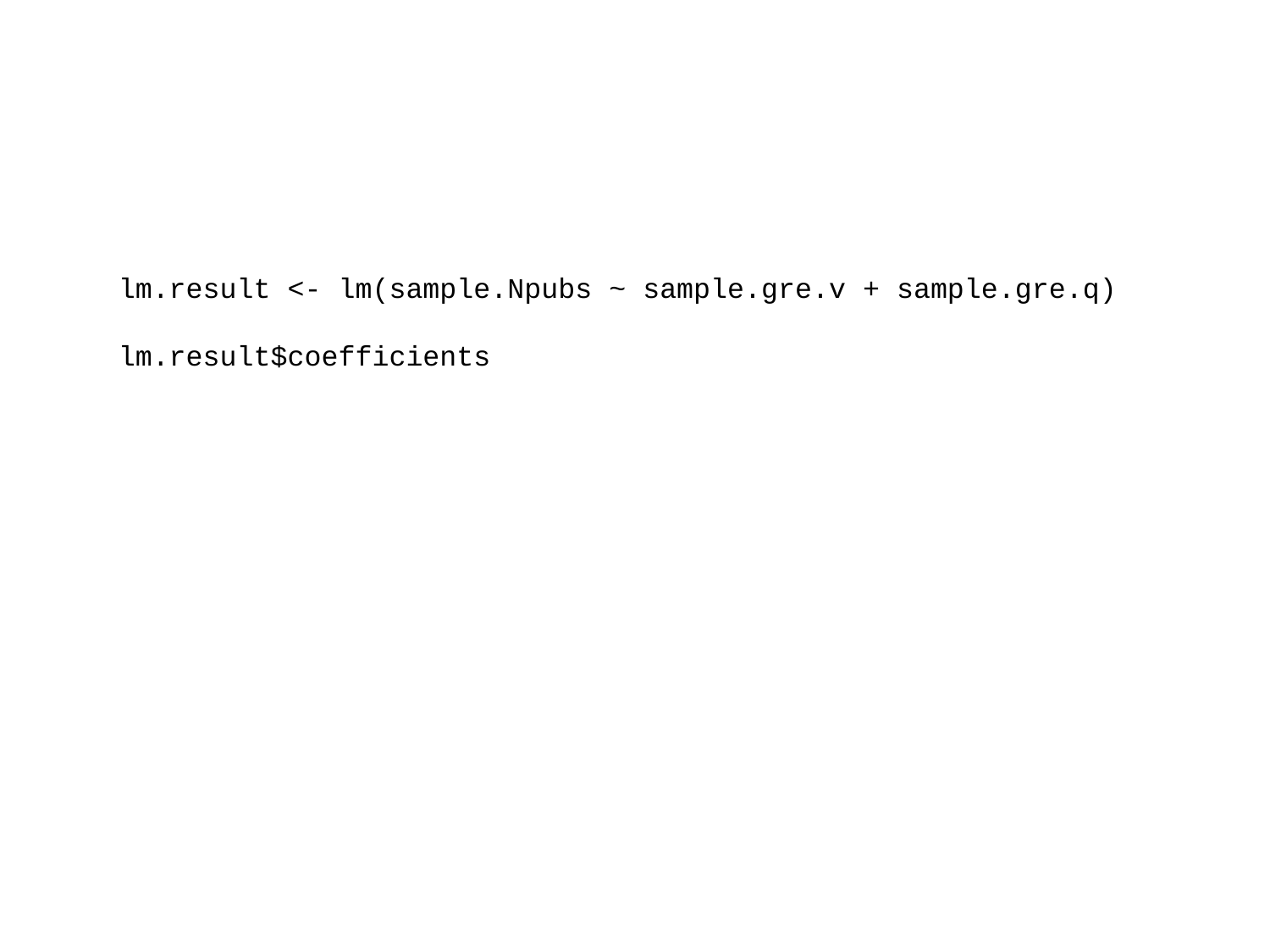

lm.result <- lm(sample.Npubs ~ sample.gre.v + sample.gre.q)

lm.result$coefficients